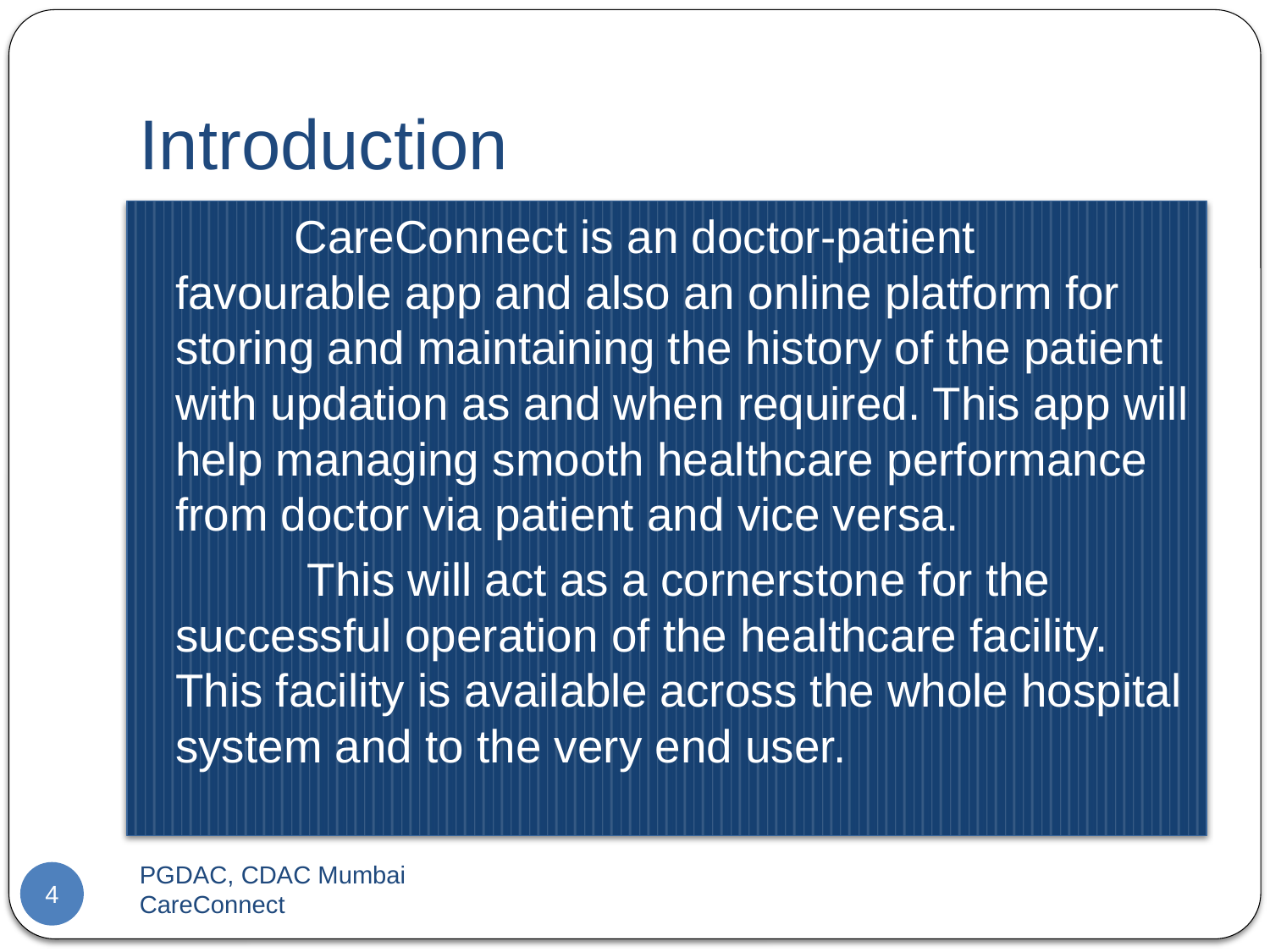

# Introduction
            CareConnect is an doctor-patient favourable app and also an online platform for storing and maintaining the history of the patient with updation as and when required. This app will help managing smooth healthcare performance from doctor via patient and vice versa.
             This will act as a cornerstone for the successful operation of the healthcare facility. This facility is available across the whole hospital system and to the very end user.
PGDAC, CDAC Mumbai 		CareConnect
4